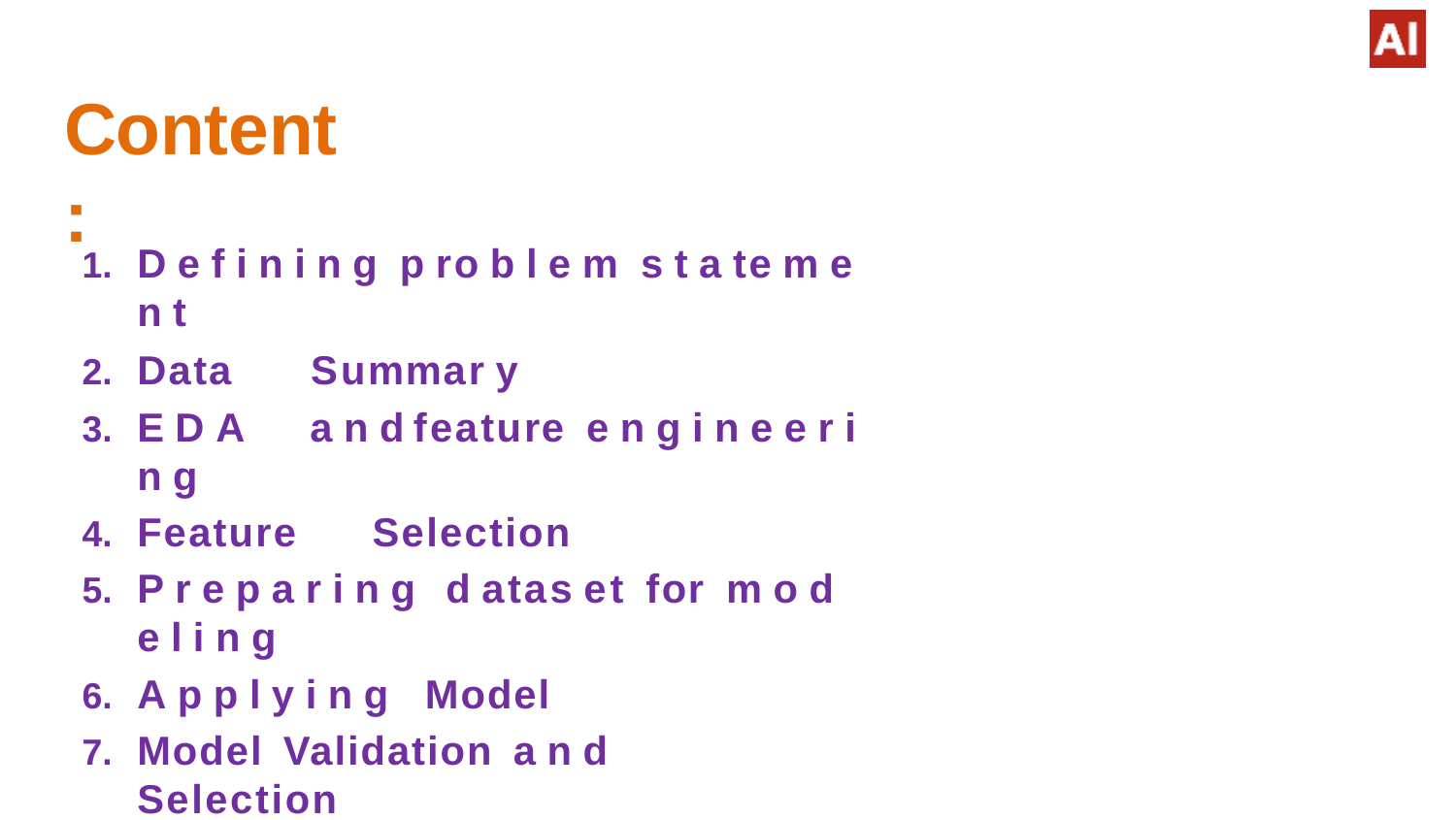

# Content :
D e f i n i n g  p ro b l e m  s t a te m e n t
Data	Summar y
E D A	a n d	feature  e n g i n e e r i n g
Feature	Selection
P r e p a r i n g	d atas et  for  m o d e l i n g
A p p l y i n g	Model
Model Validation a n d	Selection
Co nclusion